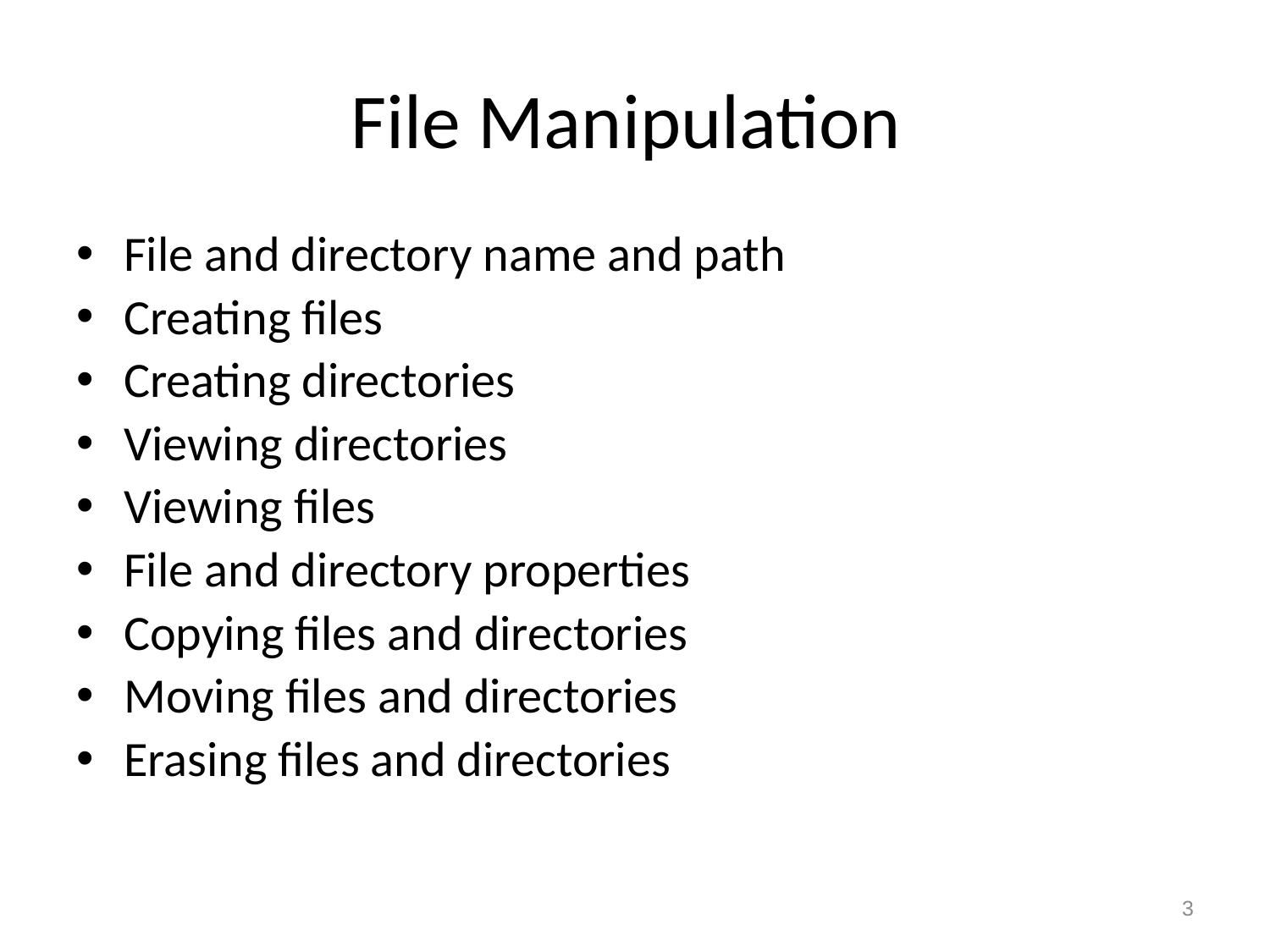

# File Manipulation
File and directory name and path
Creating files
Creating directories
Viewing directories
Viewing files
File and directory properties
Copying files and directories
Moving files and directories
Erasing files and directories
3